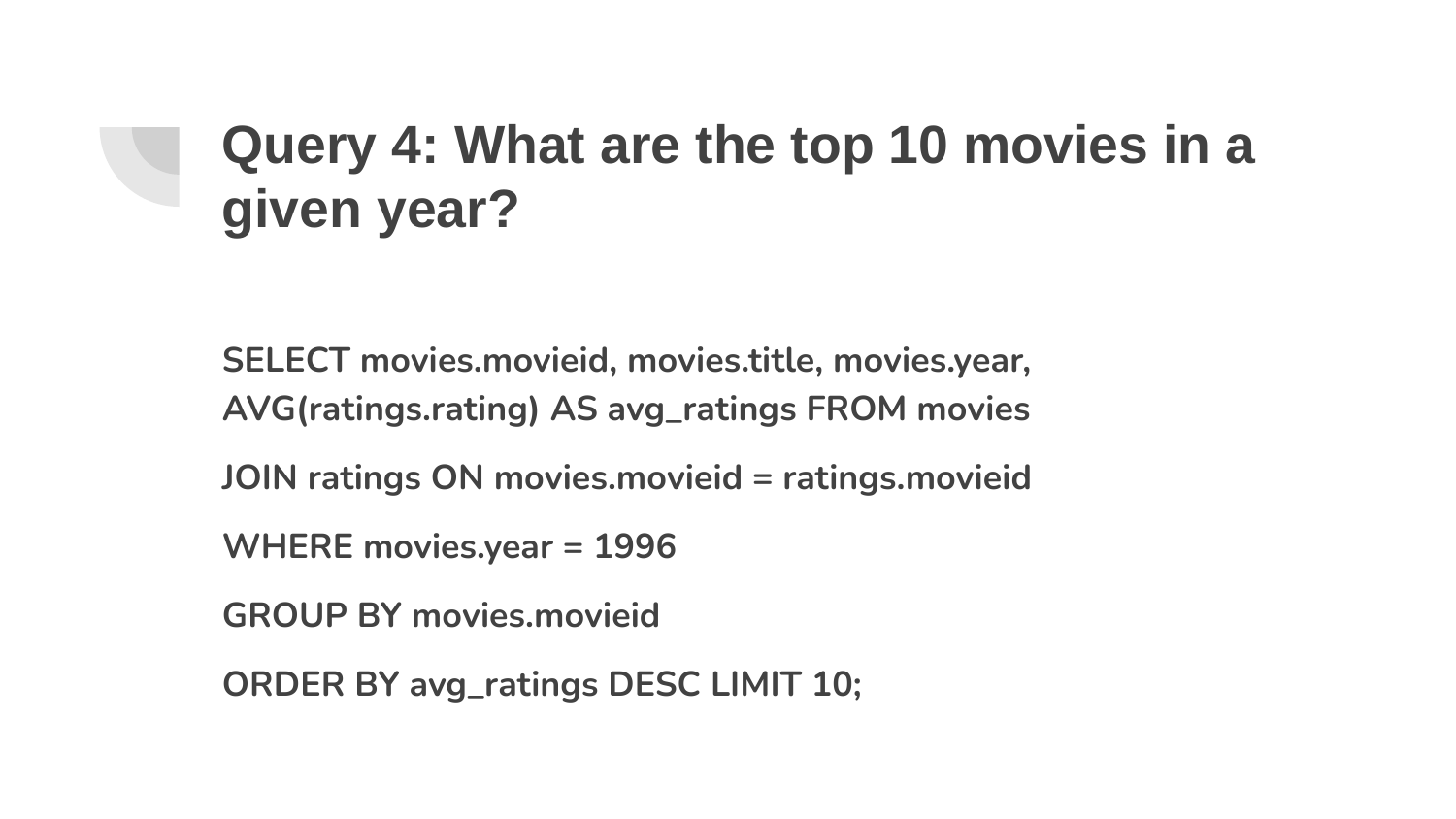

# Query 4: What are the top 10 movies in a given year?
SELECT movies.movieid, movies.title, movies.year, AVG(ratings.rating) AS avg_ratings FROM movies
JOIN ratings ON movies.movieid = ratings.movieid
WHERE movies.year = 1996
GROUP BY movies.movieid
ORDER BY avg_ratings DESC LIMIT 10;